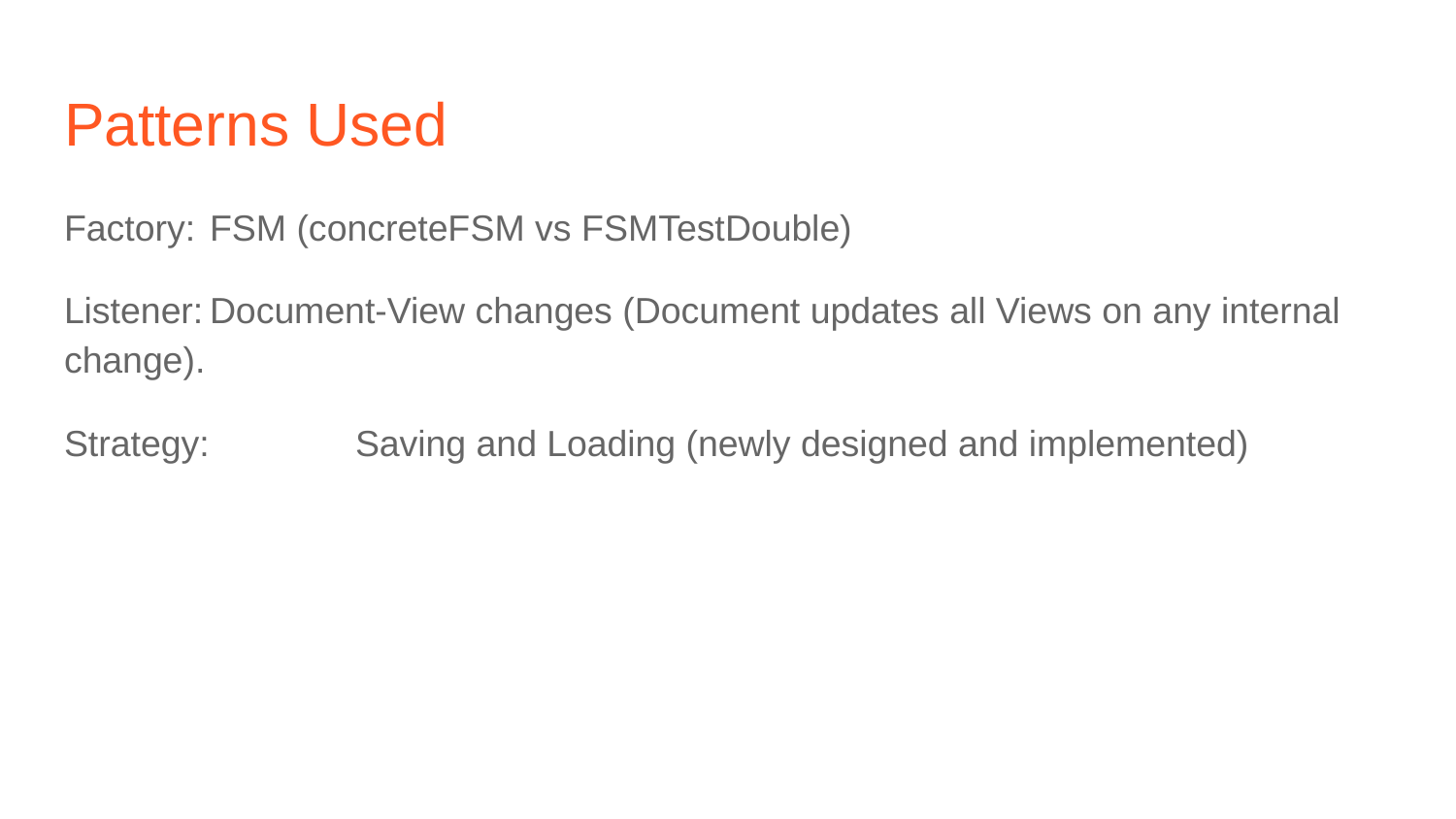

# Patterns Used
Factory:	FSM (concreteFSM vs FSMTestDouble)
Listener:	Document-View changes (Document updates all Views on any internal change).
Strategy:	Saving and Loading (newly designed and implemented)